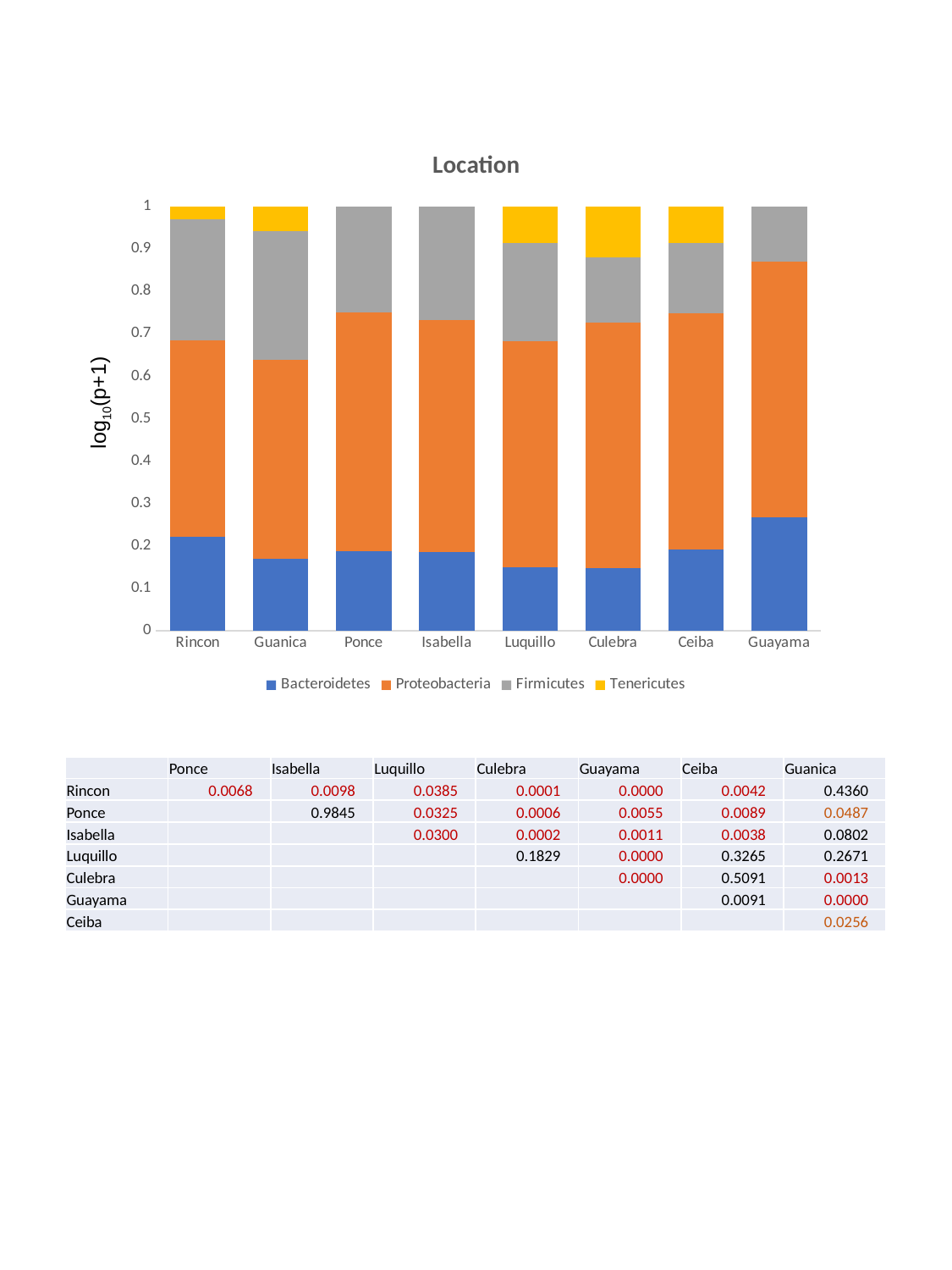

### Chart: Location

| Category | Bacteroidetes | Proteobacteria | Firmicutes | Tenericutes |
|---|---|---|---|---|
| Rincon | 2.1789769472931693 | 4.566708473392467 | 2.802089257881733 | 0.3010299956639812 |
| Guanica | 1.414973347970818 | 3.9391696796251776 | 2.5599066250361124 | 0.47712125471966244 |
| Ponce | 1.3979400086720377 | 4.2165089781866 | 1.863322860120456 | 0.0 |
| Isabella | 1.462397997898956 | 4.318188594151796 | 2.100370545117563 | 0.0 |
| Luquillo | 1.2304489213782739 | 4.394486703162585 | 1.9084850188786497 | 0.6989700043360189 |
| Culebra | 1.1139433523068367 | 4.40224418233262 | 1.1760912590556813 | 0.9030899869919435 |
| Ceiba | 1.568201724066995 | 4.595529288674459 | 1.3617278360175928 | 0.6989700043360189 |
| Guayama | 1.7323937598229686 | 3.9094490469812664 | 0.8450980400142568 | 0.0 |
log10(p+1)
|  | Ponce | Isabella | Luquillo | Culebra | Guayama | Ceiba | Guanica |
| --- | --- | --- | --- | --- | --- | --- | --- |
| Rincon | 0.0068 | 0.0098 | 0.0385 | 0.0001 | 0.0000 | 0.0042 | 0.4360 |
| Ponce |  | 0.9845 | 0.0325 | 0.0006 | 0.0055 | 0.0089 | 0.0487 |
| Isabella |  |  | 0.0300 | 0.0002 | 0.0011 | 0.0038 | 0.0802 |
| Luquillo |  |  |  | 0.1829 | 0.0000 | 0.3265 | 0.2671 |
| Culebra |  |  |  |  | 0.0000 | 0.5091 | 0.0013 |
| Guayama |  |  |  |  |  | 0.0091 | 0.0000 |
| Ceiba |  |  |  |  |  |  | 0.0256 |